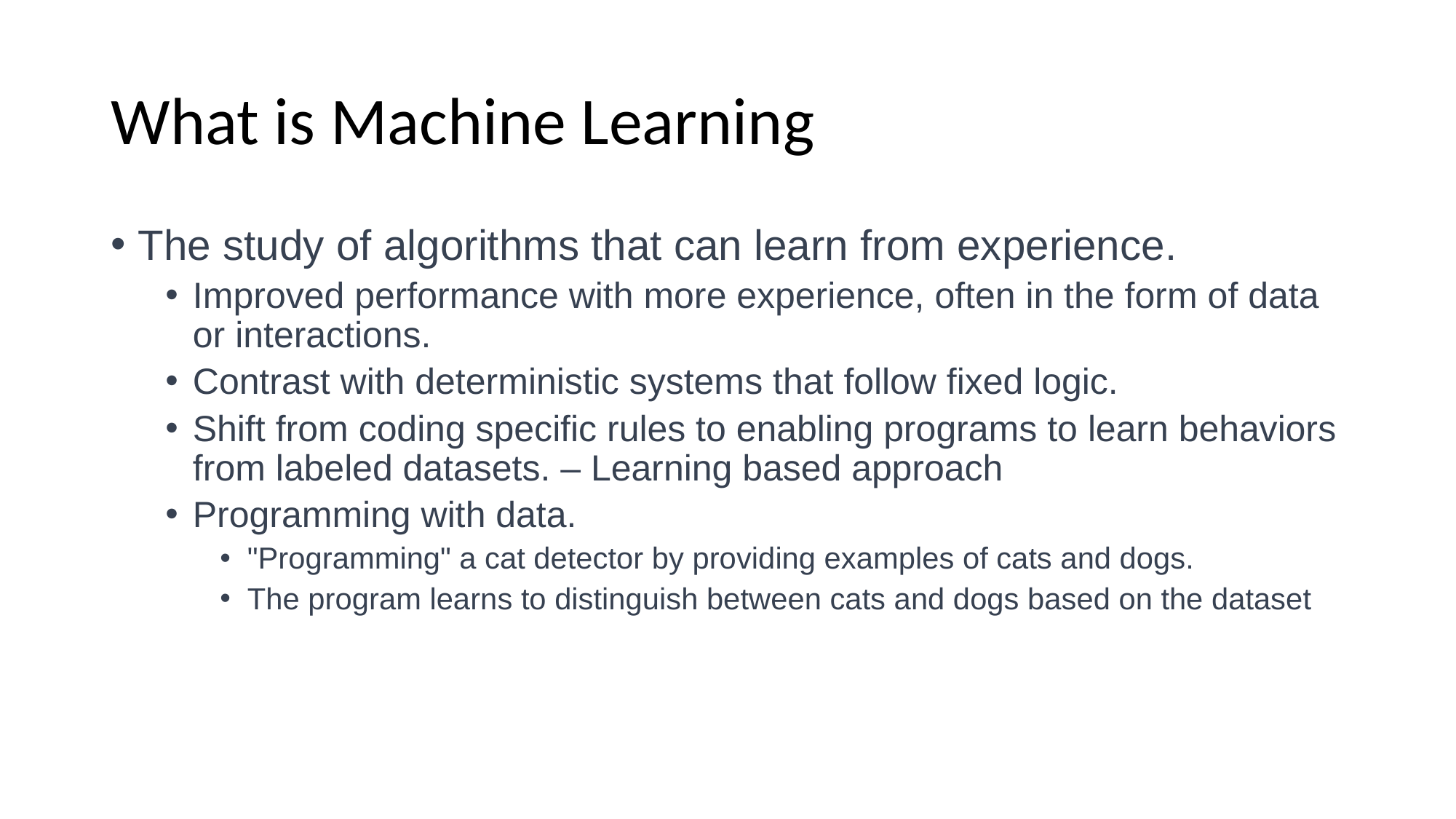

# What is Machine Learning
The study of algorithms that can learn from experience.
Improved performance with more experience, often in the form of data or interactions.
Contrast with deterministic systems that follow fixed logic.
Shift from coding specific rules to enabling programs to learn behaviors from labeled datasets. – Learning based approach
Programming with data.
"Programming" a cat detector by providing examples of cats and dogs.
The program learns to distinguish between cats and dogs based on the dataset